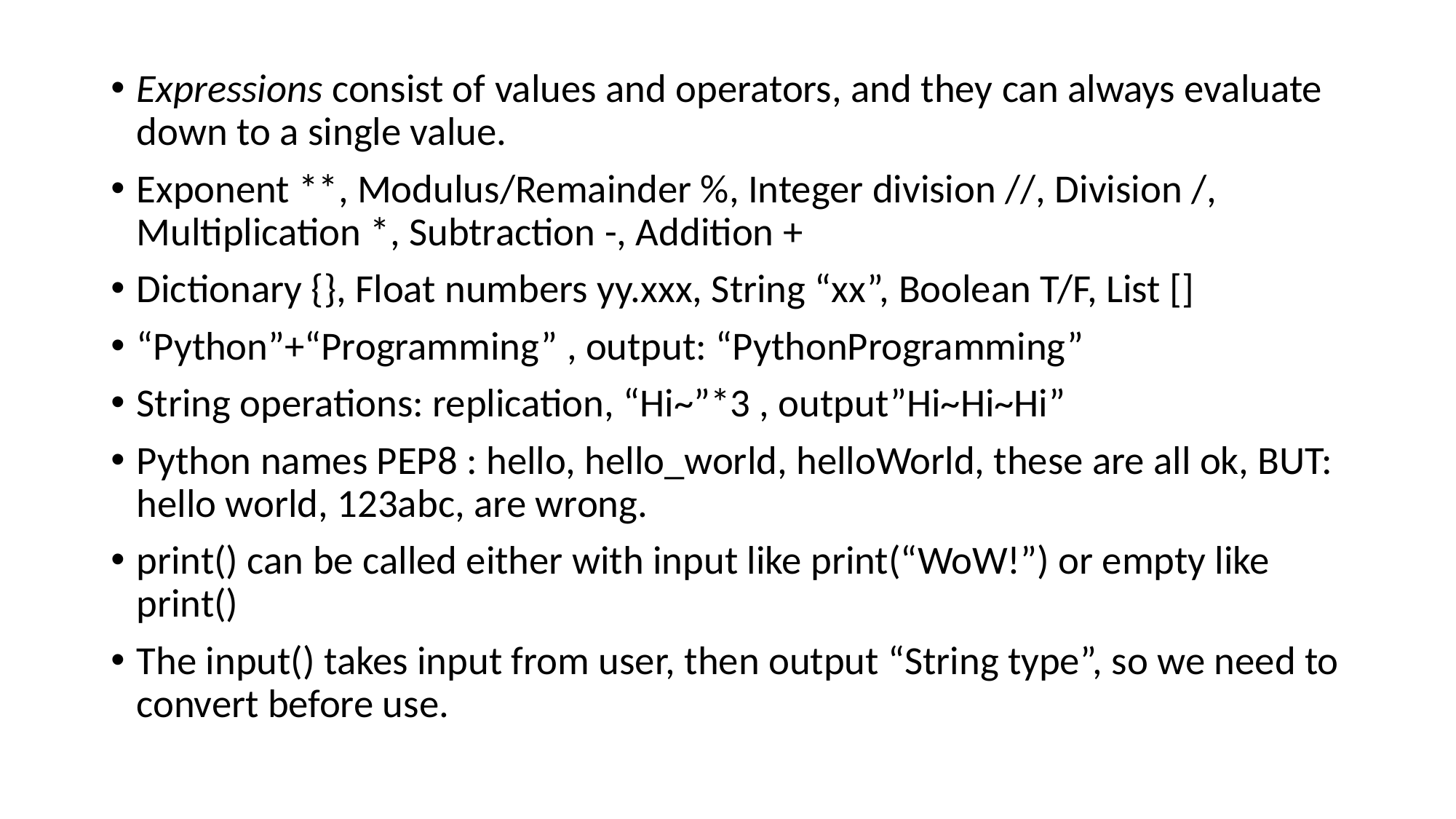

Expressions consist of values and operators, and they can always evaluate down to a single value.
Exponent **, Modulus/Remainder %, Integer division //, Division /, Multiplication *, Subtraction -, Addition +
Dictionary {}, Float numbers yy.xxx, String “xx”, Boolean T/F, List []
“Python”+“Programming” , output: “PythonProgramming”
String operations: replication, “Hi~”*3 , output”Hi~Hi~Hi”
Python names PEP8 : hello, hello_world, helloWorld, these are all ok, BUT: hello world, 123abc, are wrong.
print() can be called either with input like print(“WoW!”) or empty like print()
The input() takes input from user, then output “String type”, so we need to convert before use.